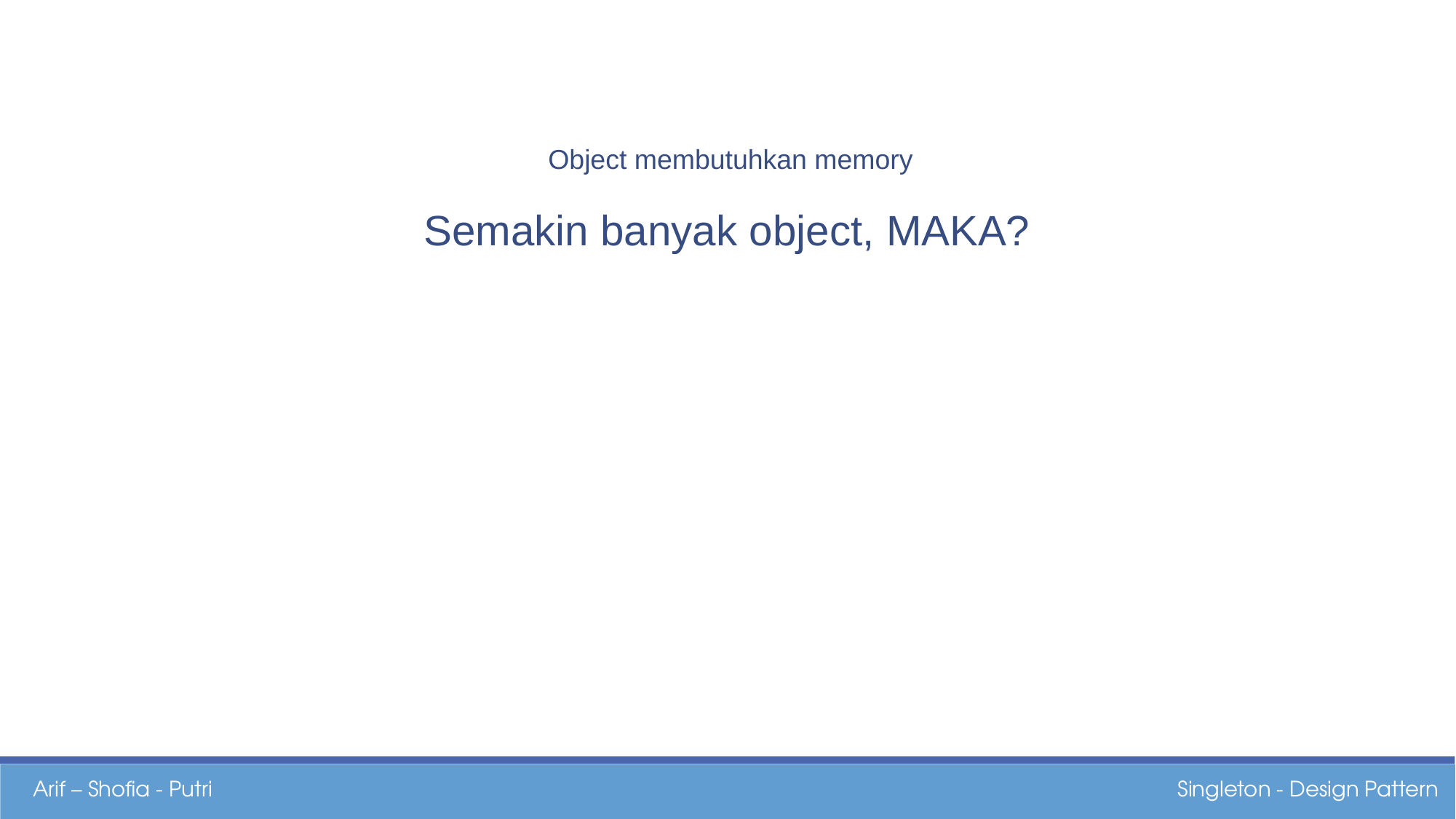

Object membutuhkan memory
Semakin banyak object, MAKA?
Arif – Shofia - Putri
Singleton - Design Pattern